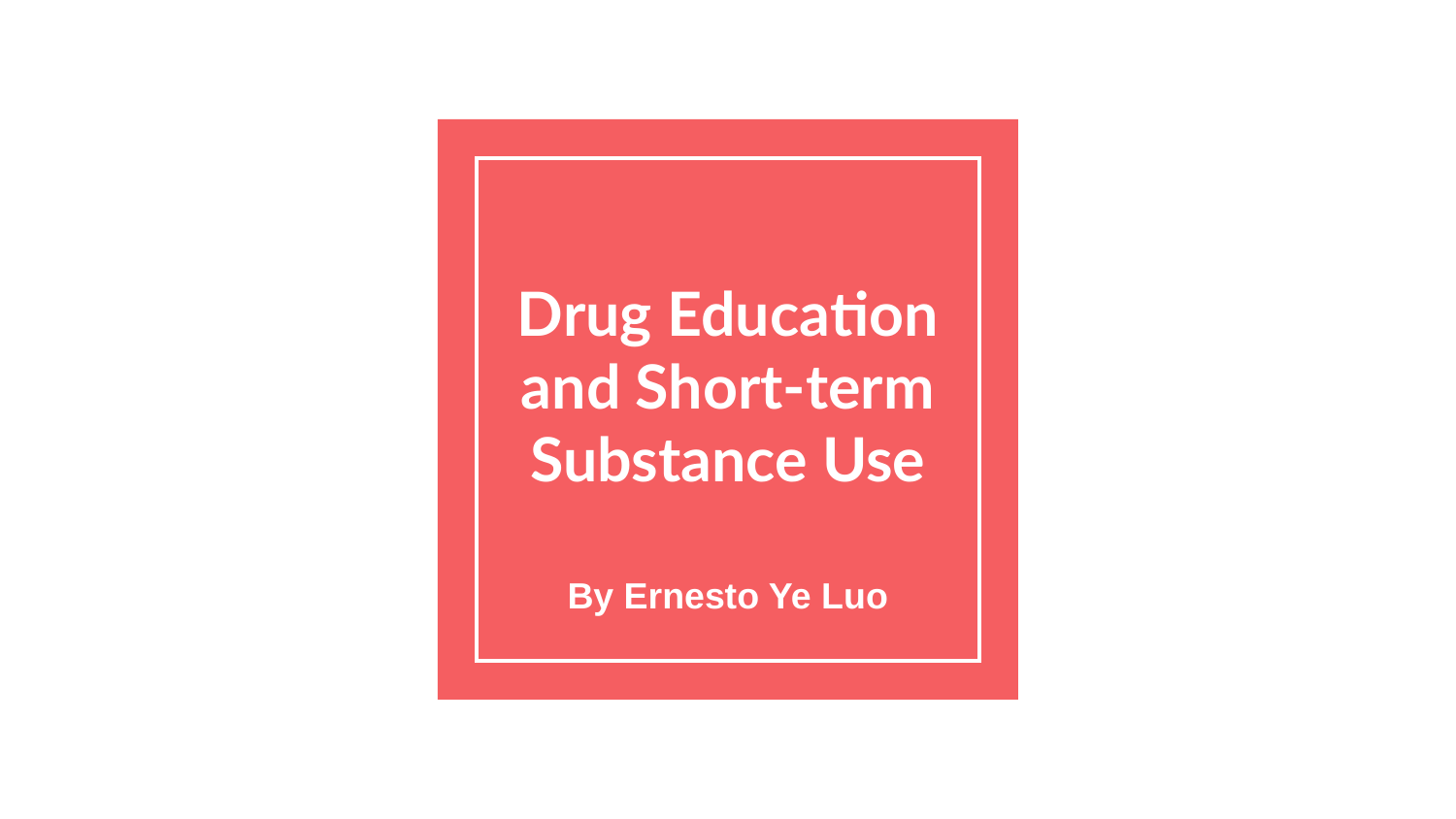

# Drug Education and Short-term Substance Use
By Ernesto Ye Luo